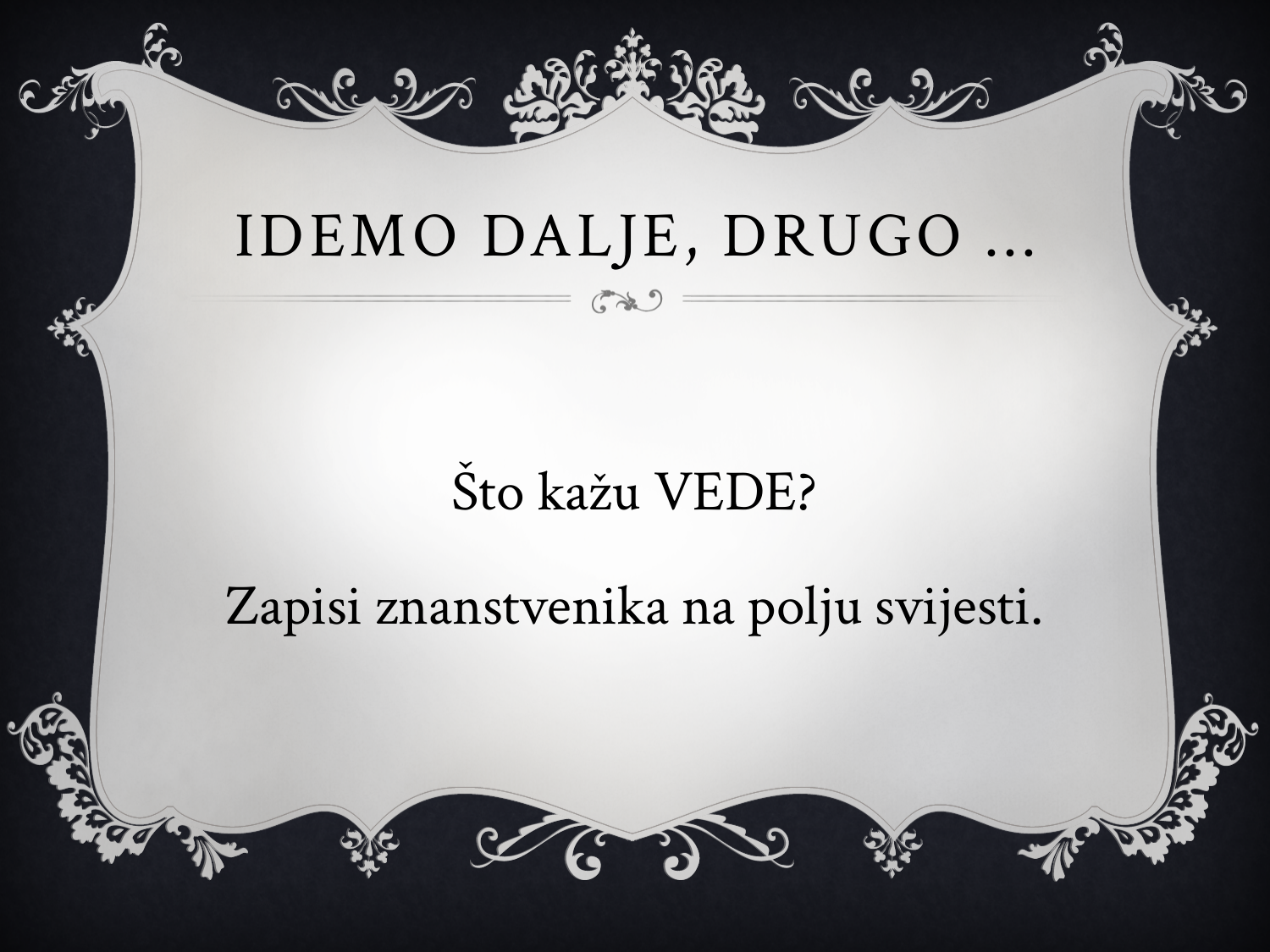

Idemo DALJE, DRUGO …
Što kažu VEDE?
Zapisi znanstvenika na polju svijesti.